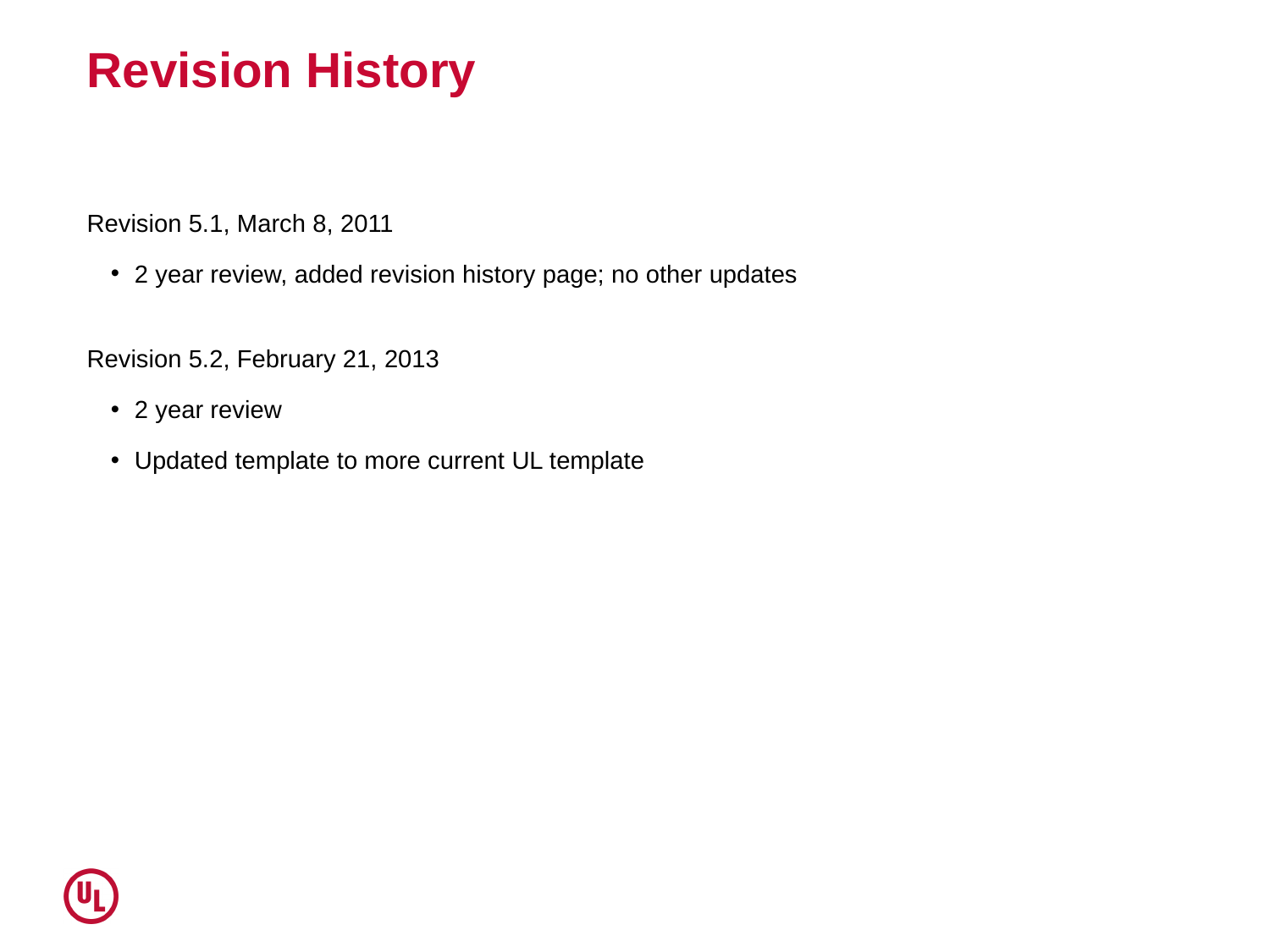

# Revision History
Revision 5.1, March 8, 2011
2 year review, added revision history page; no other updates

Revision 5.2, February 21, 2013
2 year review
Updated template to more current UL template